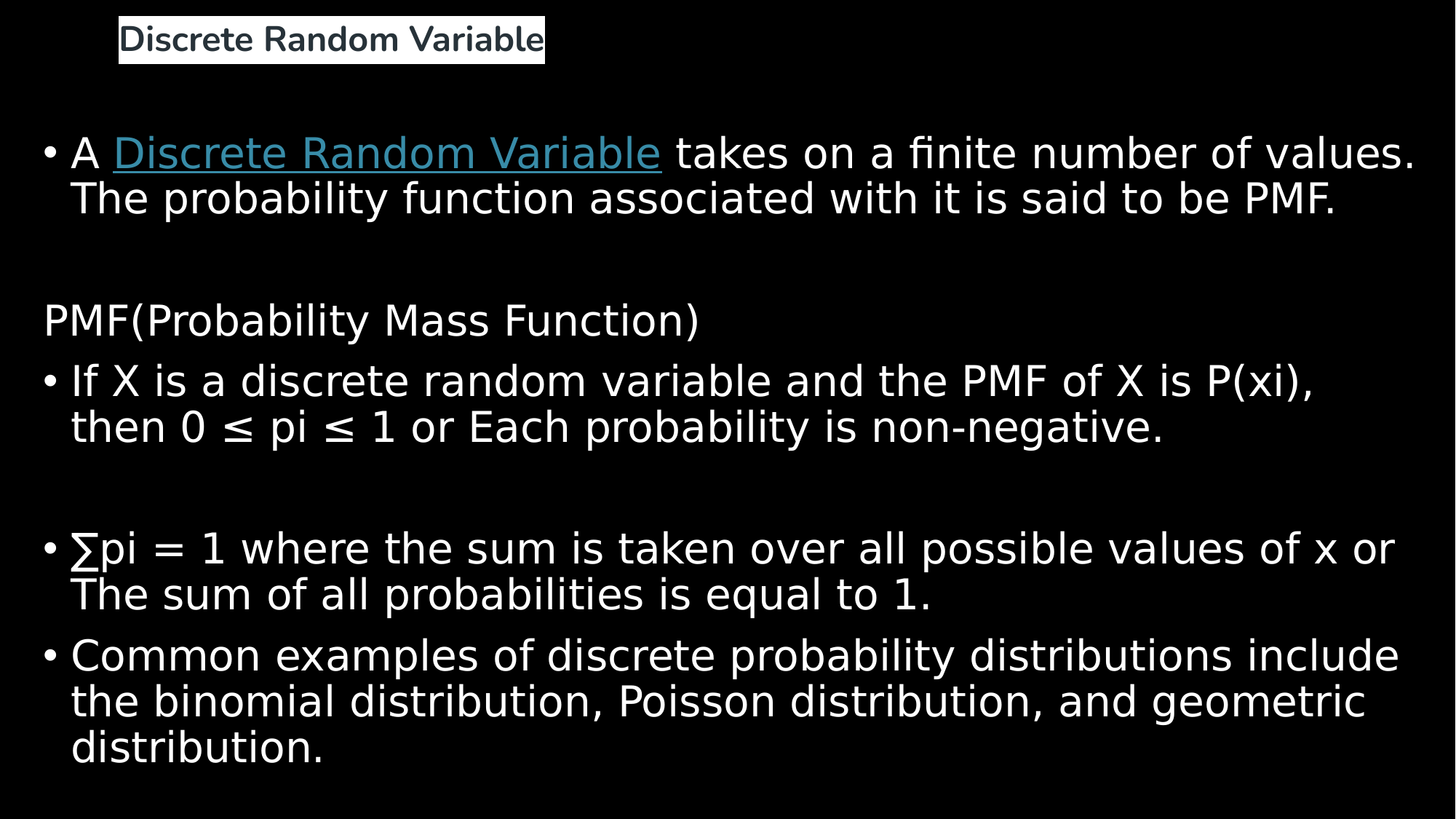

# Discrete Random Variable
A Discrete Random Variable takes on a finite number of values. The probability function associated with it is said to be PMF.

PMF(Probability Mass Function)
If X is a discrete random variable and the PMF of X is P(xi), then 0 ≤ pi ≤ 1 or Each probability is non-negative.

∑pi = 1 where the sum is taken over all possible values of x or The sum of all probabilities is equal to 1.
Common examples of discrete probability distributions include the binomial distribution, Poisson distribution, and geometric distribution.